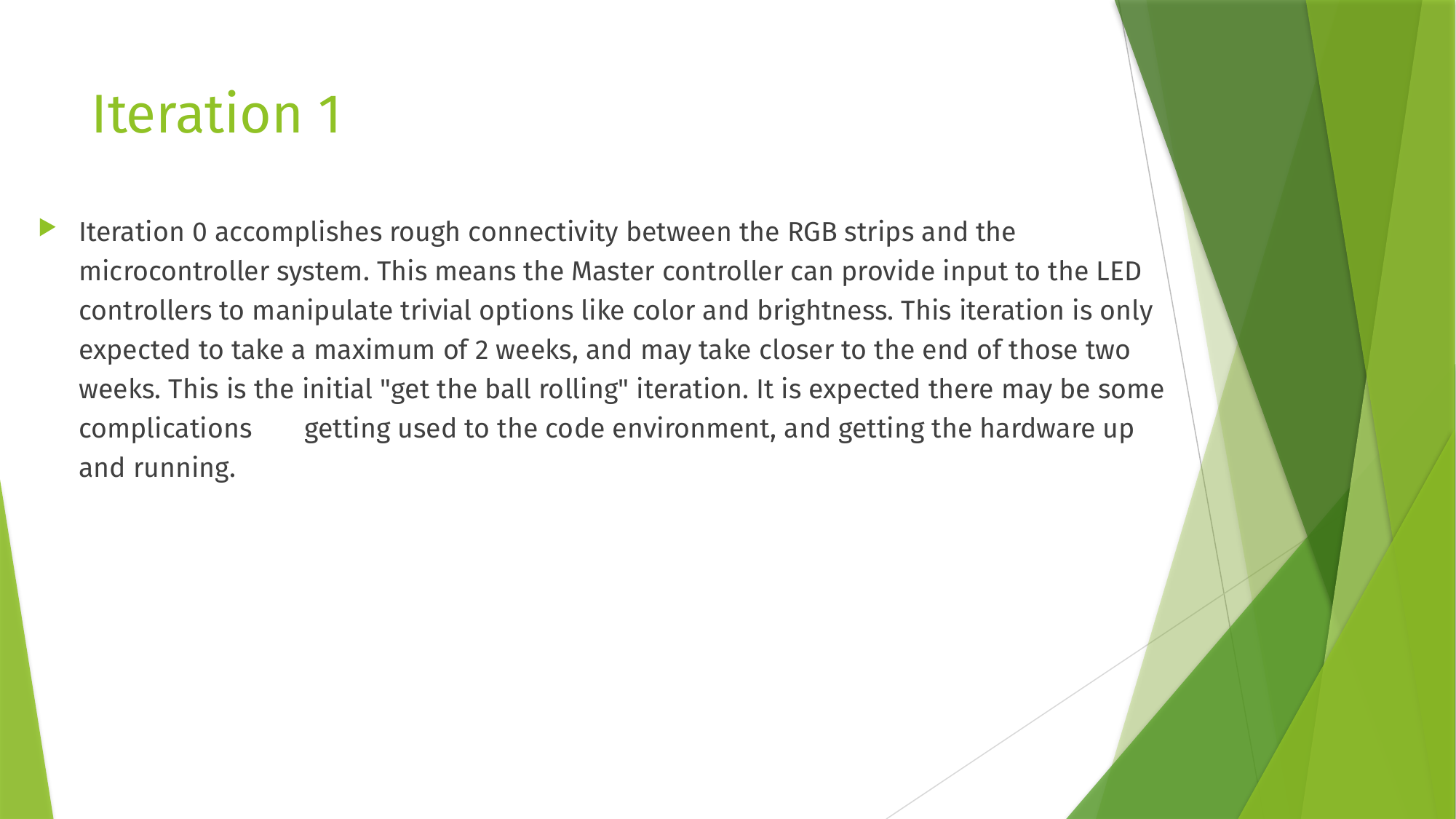

Iteration 1

Iteration 0 accomplishes rough connectivity between the RGB strips and the microcontroller system. This means the Master controller can provide input to the LED controllers to manipulate trivial options like color and brightness. This iteration is only expected to take a maximum of 2 weeks, and may take closer to the end of those two weeks. This is the initial "get the ball rolling" iteration. It is expected there may be some complications	 getting used to the code environment, and getting the hardware up and running.